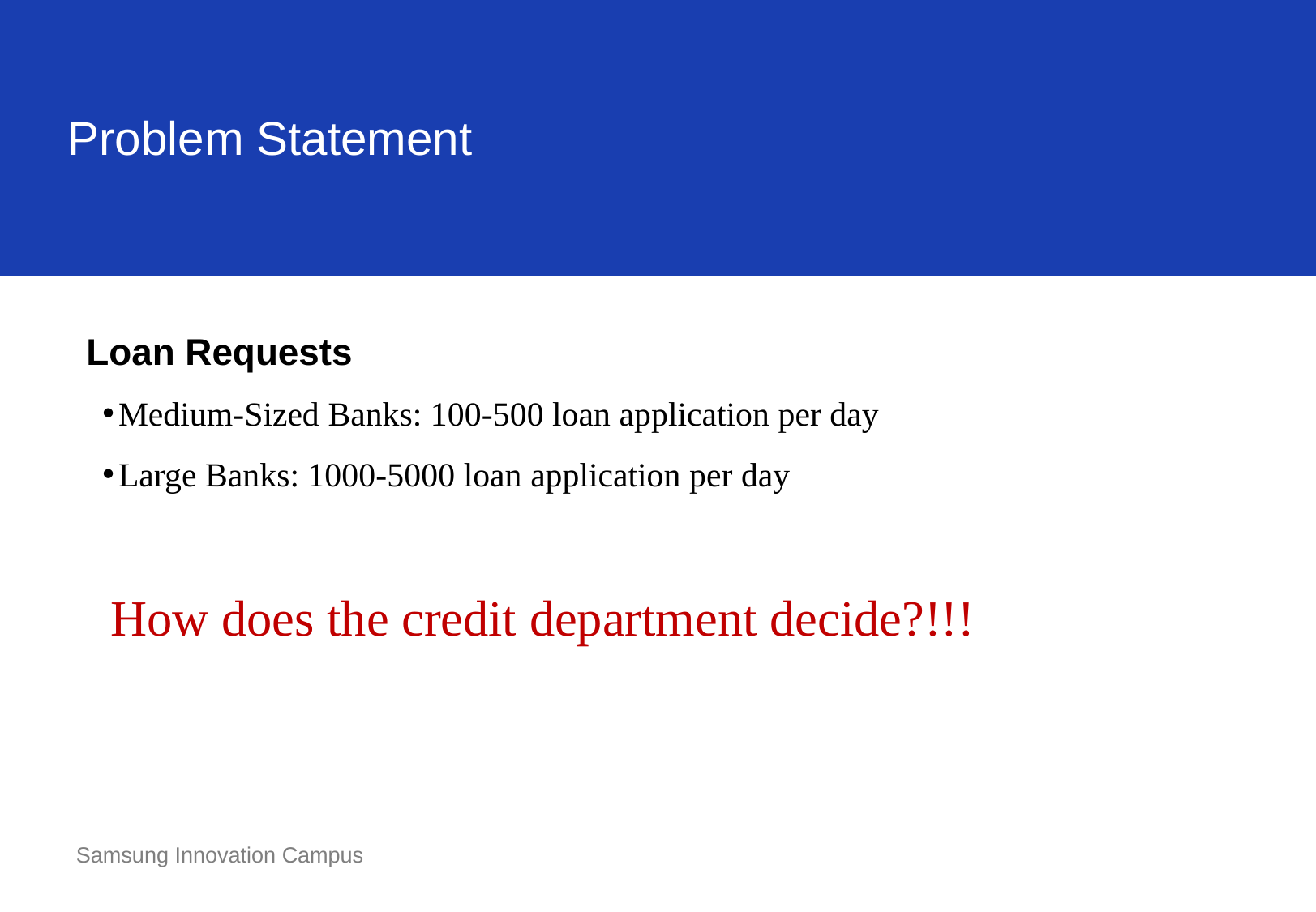

Problem Statement
Loan Requests
Medium-Sized Banks: 100-500 loan application per day
Large Banks: 1000-5000 loan application per day

How does the credit department decide?!!!
Samsung Innovation Campus